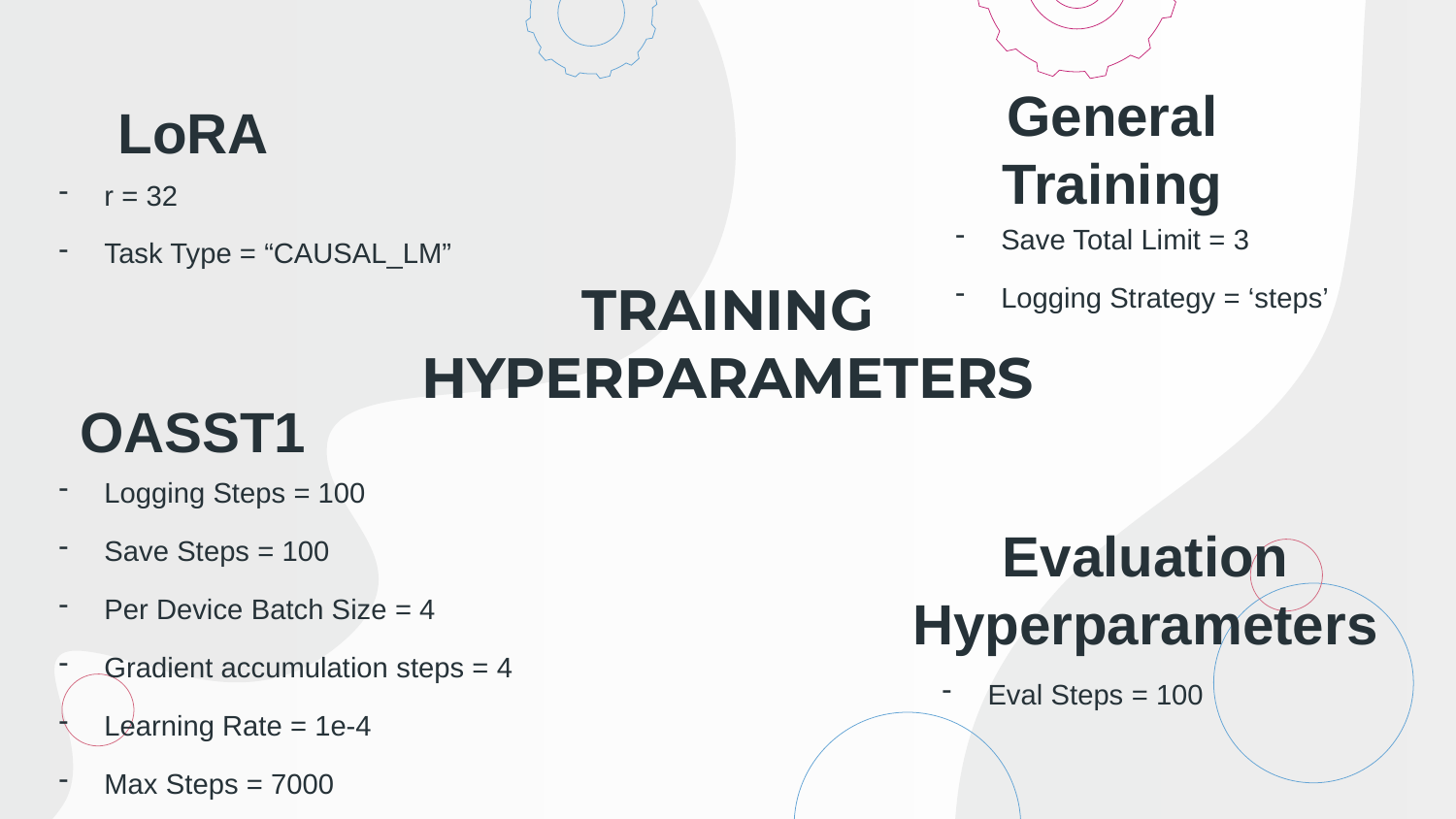

LoRA
r = 32
Task Type = “CAUSAL_LM”
General Training
Save Total Limit = 3
Logging Strategy = ‘steps’
# TRAINING HYPERPARAMETERS
OASST1
Logging Steps = 100
Save Steps = 100
Per Device Batch Size = 4
Gradient accumulation steps = 4
Learning Rate = 1e-4
Max Steps = 7000
Evaluation Hyperparameters
Eval Steps = 100